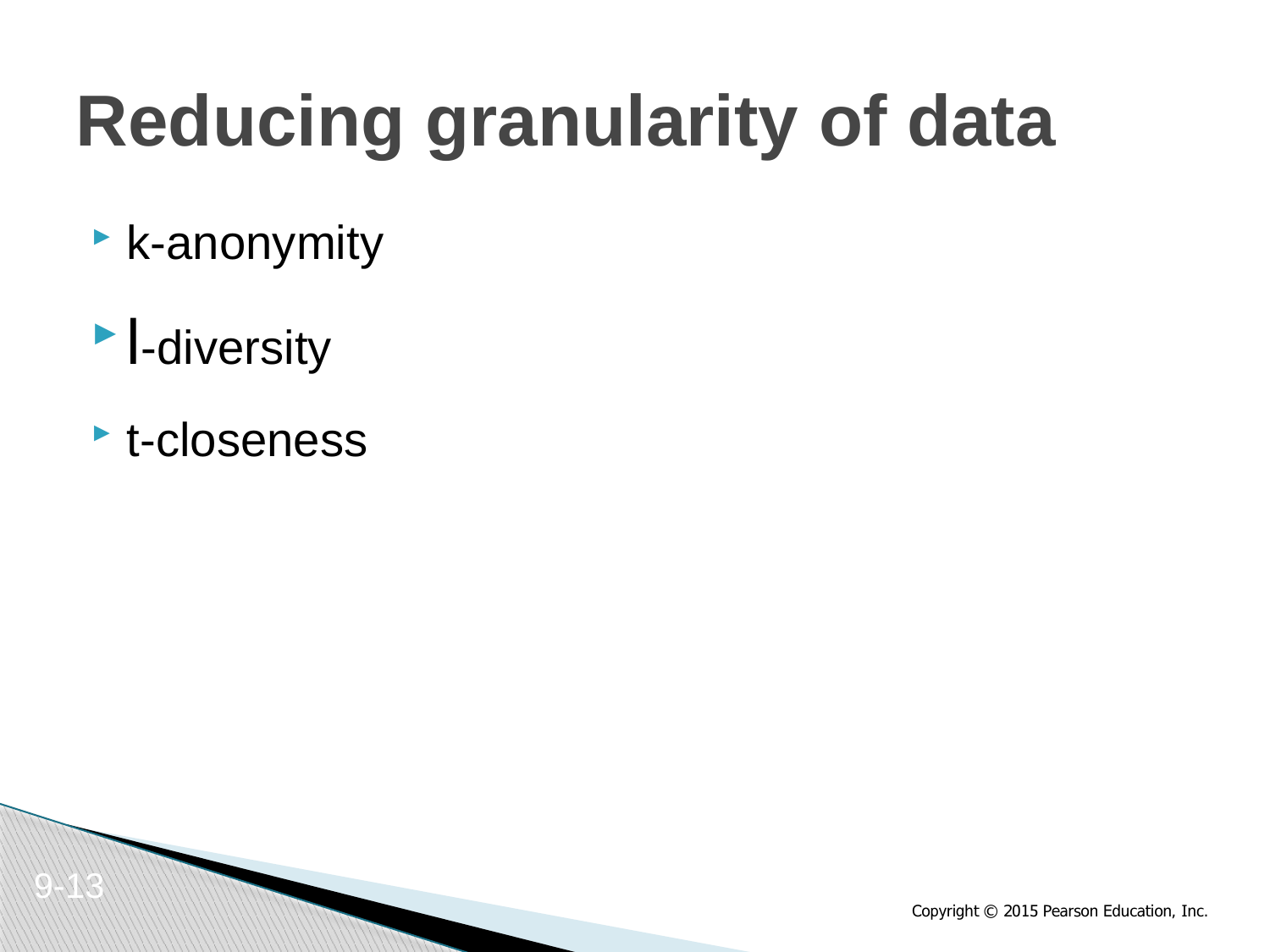

# Reducing granularity of data
k-anonymity
l-diversity
t-closeness
9-13